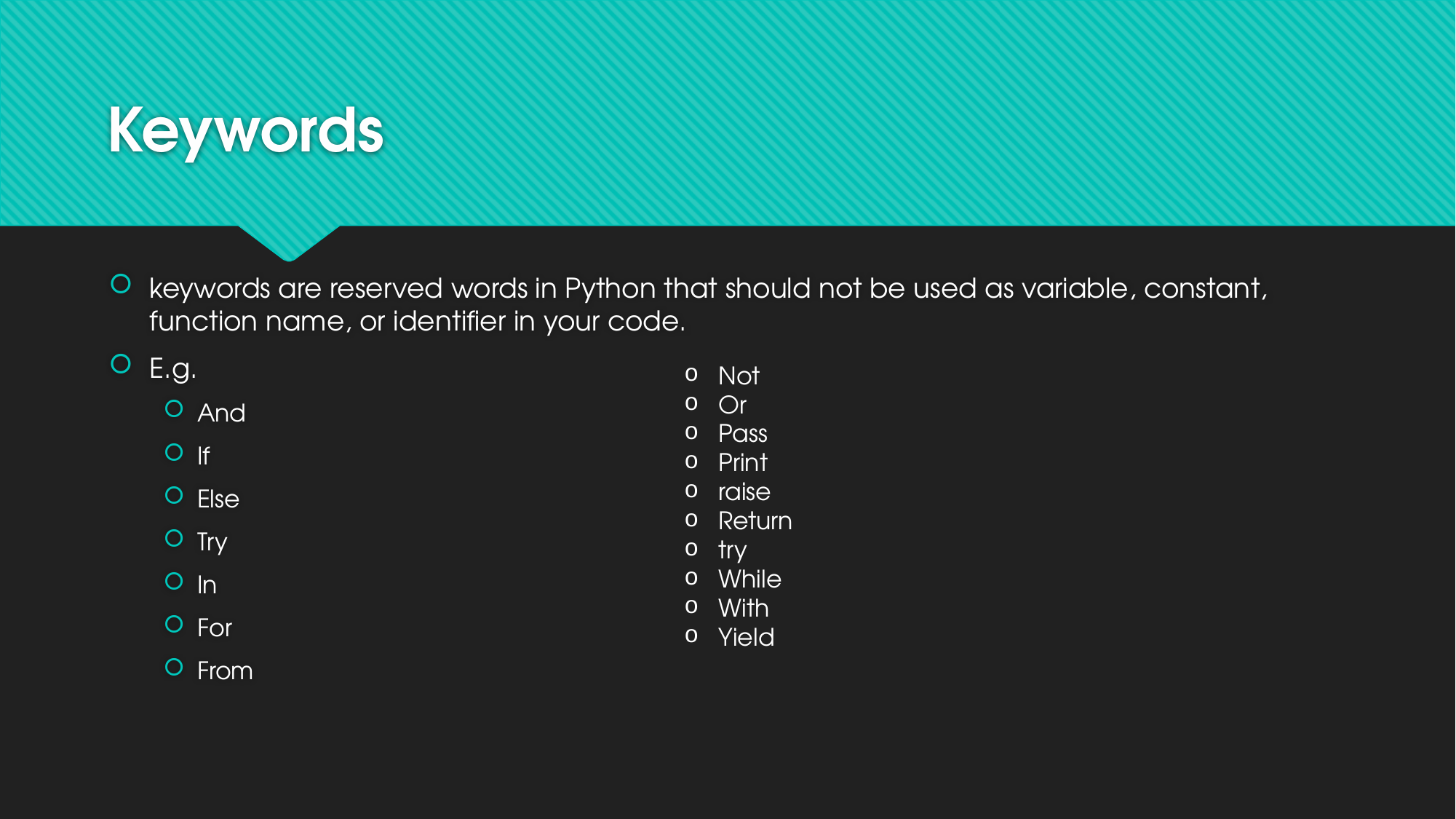

# Keywords
keywords are reserved words in Python that should not be used as variable, constant, function name, or identifier in your code.
E.g.
And
If
Else
Try
In
For
From

Not
Or
Pass
Print
raise
Return
try
While
With
Yield